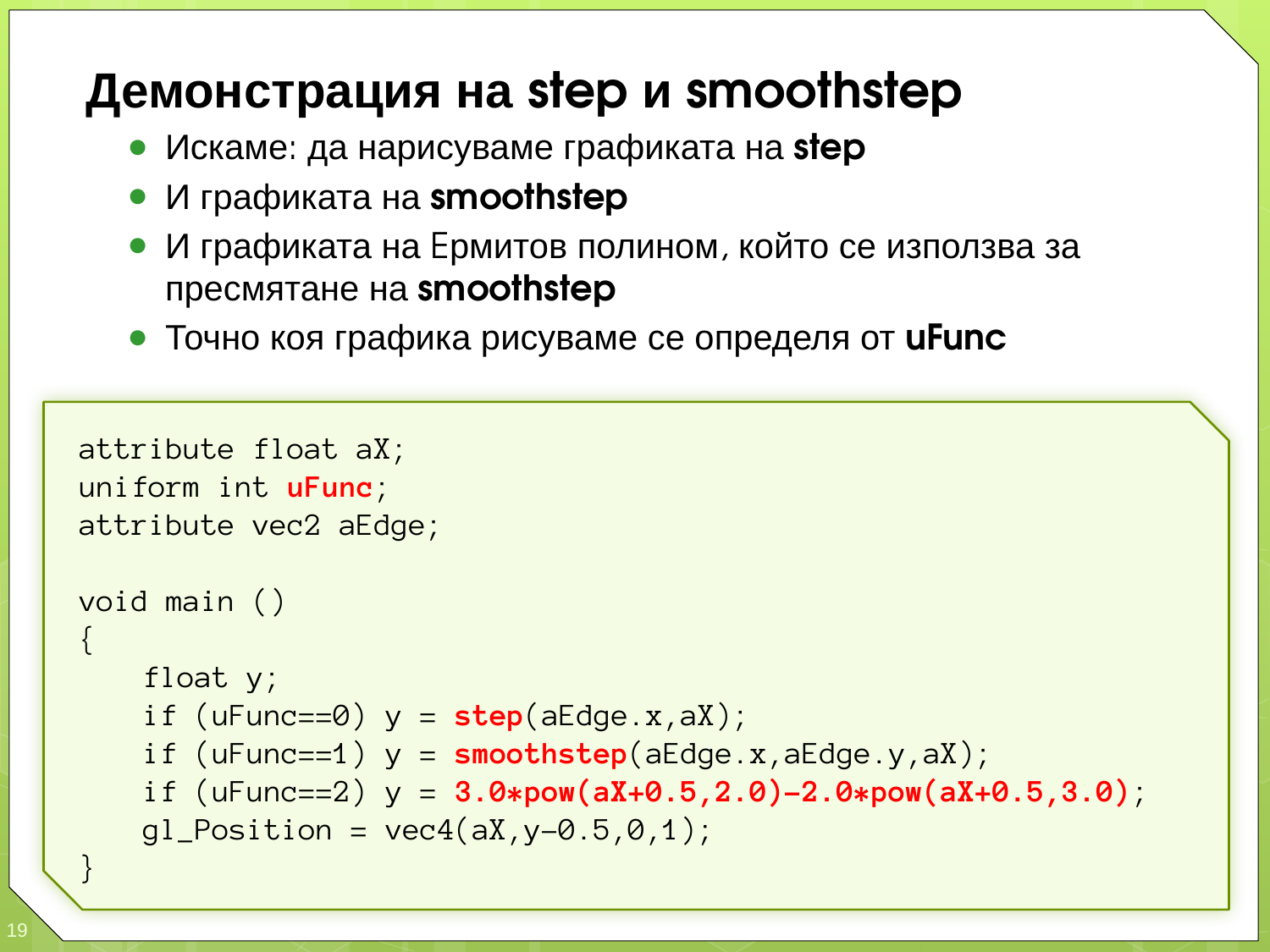

Демонстрация на step и smoothstep
Искаме: да нарисуваме графиката на step
И графиката на smoothstep
И графиката на Eрмитов полином, който се използва за пресмятане на smoothstep
Точно коя графика рисуваме се определя от uFunc
attribute float aX;
uniform int uFunc;
attribute vec2 aEdge;

void main ()
{
	float y;
	if (uFunc==0) y = step(aEdge.x,aX);
	if (uFunc==1) y = smoothstep(aEdge.x,aEdge.y,aX);
	if (uFunc==2) y = 3.0*pow(aX+0.5,2.0)-2.0*pow(aX+0.5,3.0);
	gl_Position = vec4(aX,y-0.5,0,1);
}